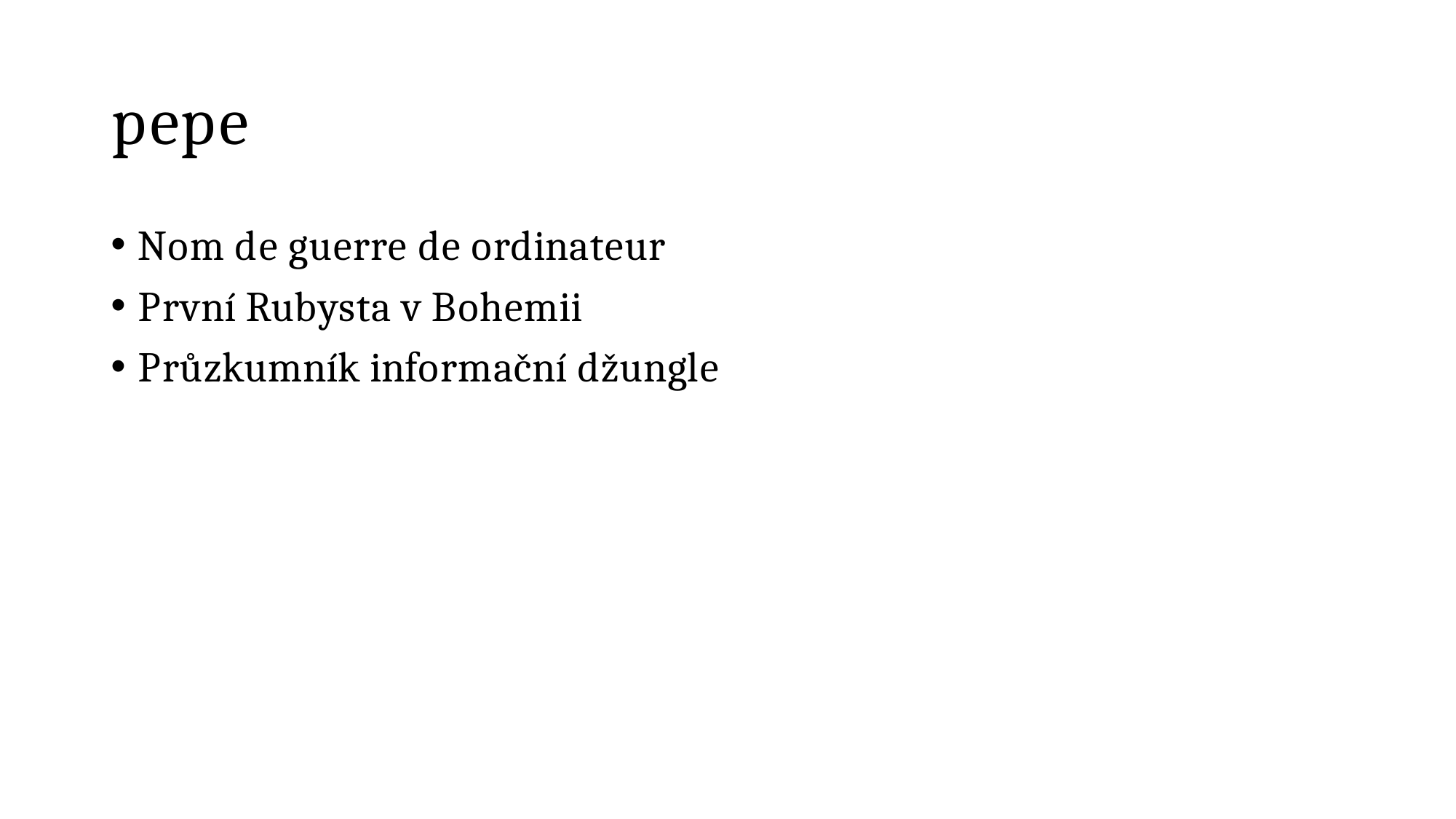

# pepe
Nom de guerre de ordinateur
První Rubysta v Bohemii
Průzkumník informační džungle